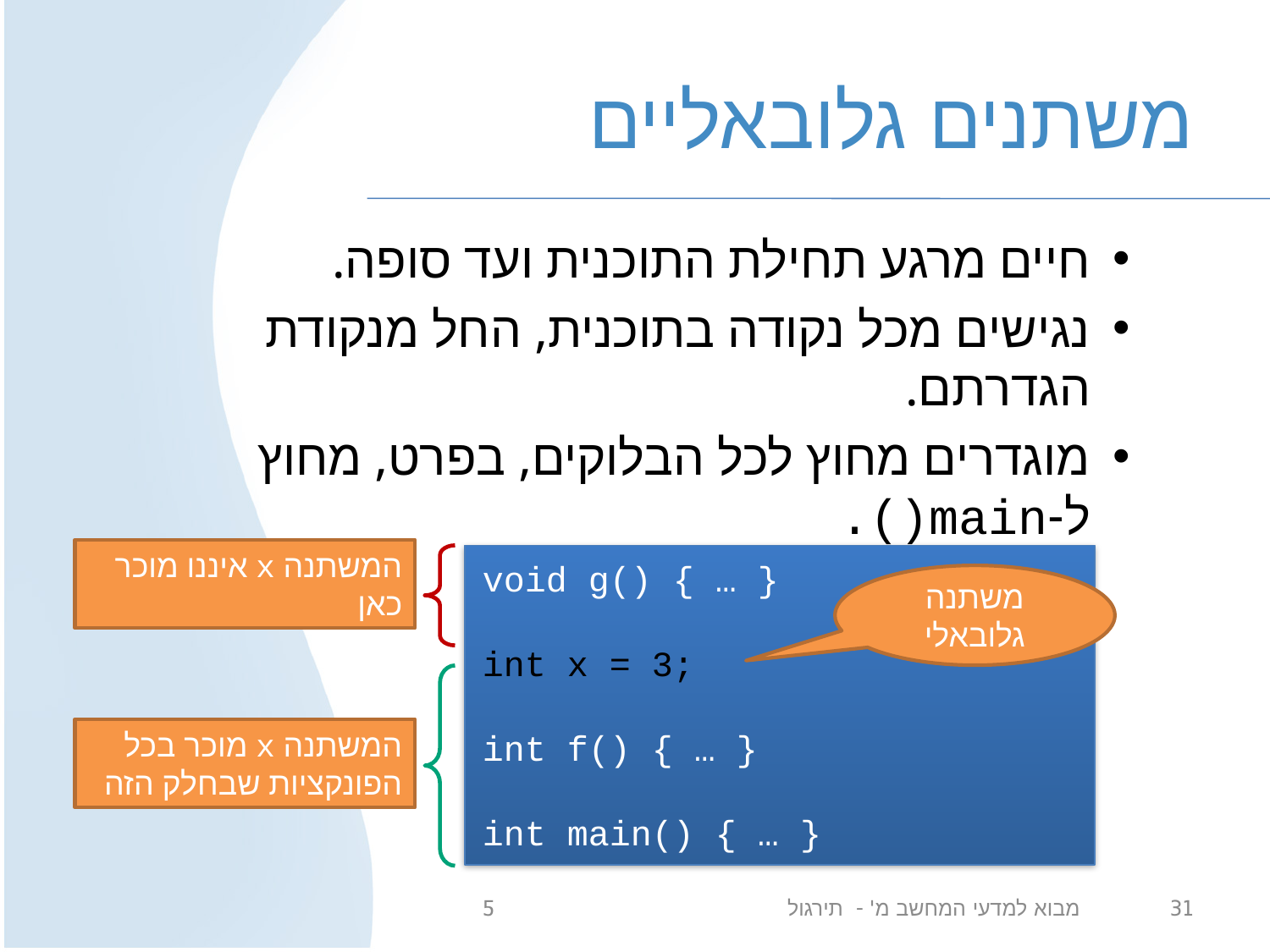

# משתנים גלובאליים
חיים מרגע תחילת התוכנית ועד סופה.
נגישים מכל נקודה בתוכנית, החל מנקודת הגדרתם.
מוגדרים מחוץ לכל הבלוקים, בפרט, מחוץ ל-main().
המשתנה x איננו מוכר כאן

void g() { … }

int x = 3;

int f() { … }

int main() { … }
משתנה גלובאלי

המשתנה x מוכר בכל הפונקציות שבחלק הזה
מבוא למדעי המחשב מ' - תירגול 5
31